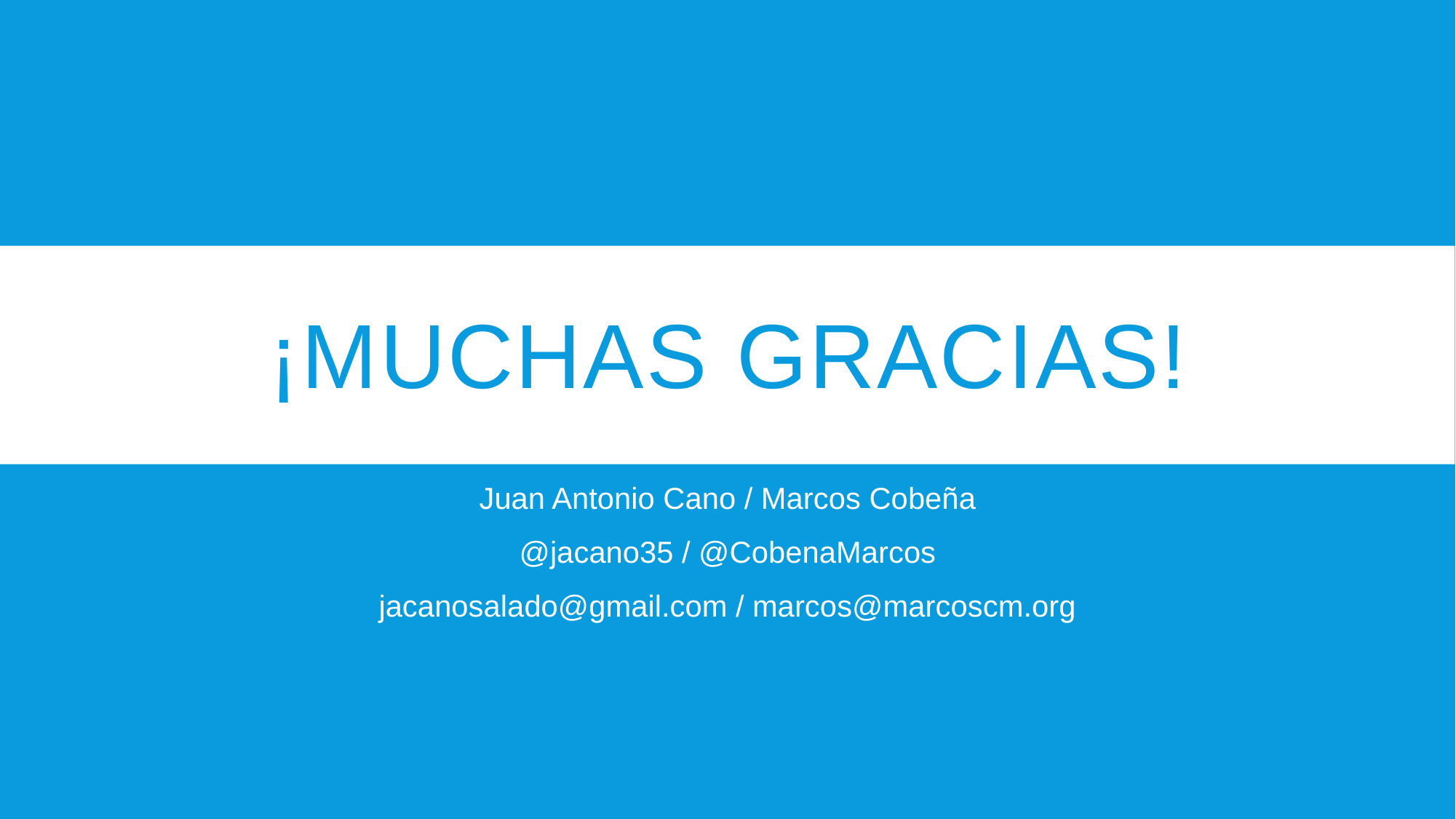

# ¡Muchas gracias!
Juan Antonio Cano / Marcos Cobeña
@jacano35 / @CobenaMarcos
jacanosalado@gmail.com / marcos@marcoscm.org